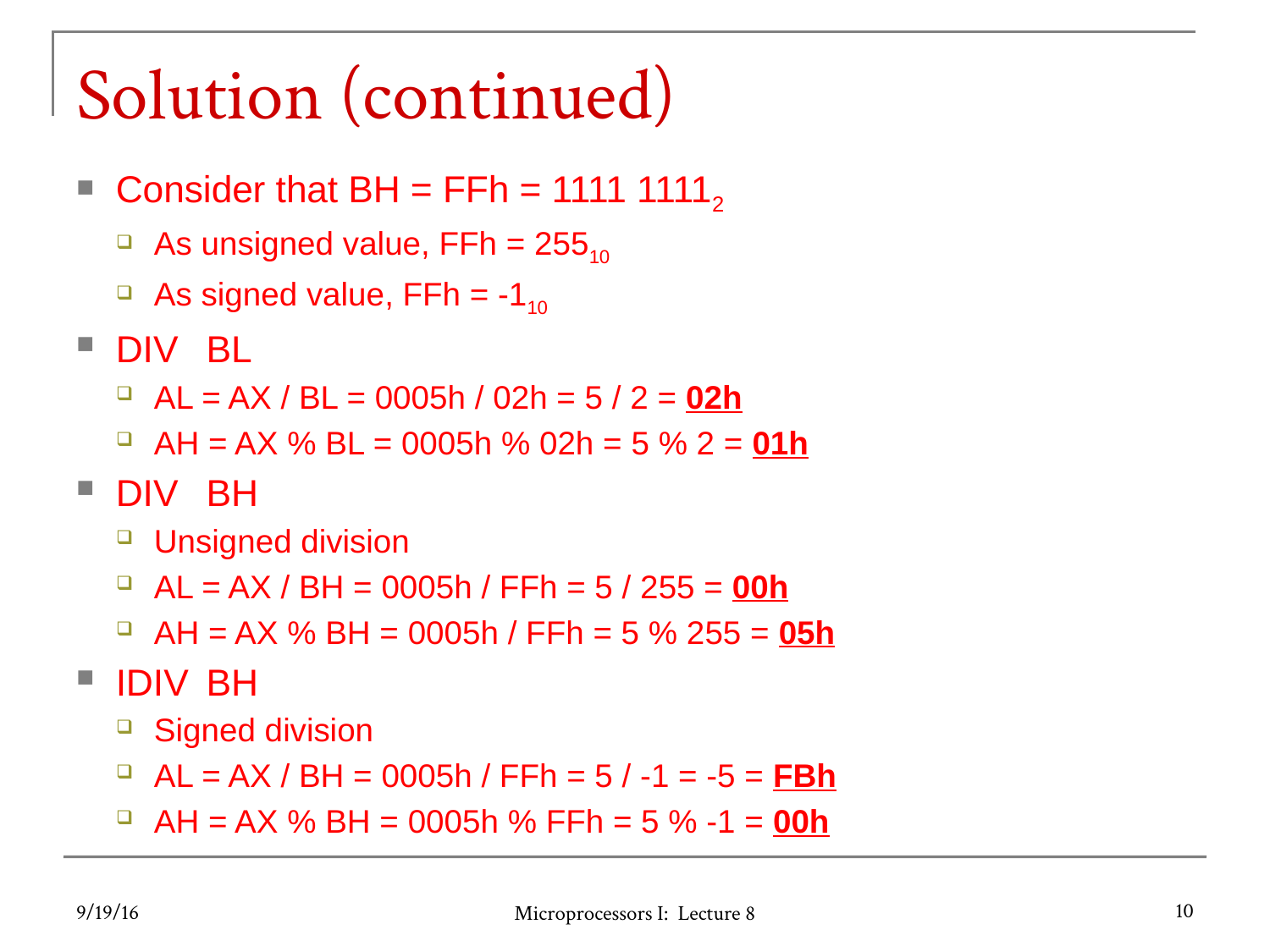

# Solution (continued)
Consider that BH = FFh = 1111 11112
As unsigned value, FFh = 25510
As signed value, FFh = -110
DIV	BL
AL = AX / BL = 0005h / 02h = 5 / 2 = 02h
AH = AX % BL = 0005h % 02h = 5 % 2 = 01h
DIV	BH
Unsigned division
AL = AX / BH = 0005h / FFh = 5 / 255 = 00h
AH = AX % BH = 0005h / FFh = 5 % 255 = 05h
IDIV	BH
Signed division
AL = AX / BH = 0005h / FFh = 5 / -1 = -5 = FBh
AH = AX % BH = 0005h % FFh = 5 % -1 = 00h
9/19/16
10
Microprocessors I:  Lecture 8